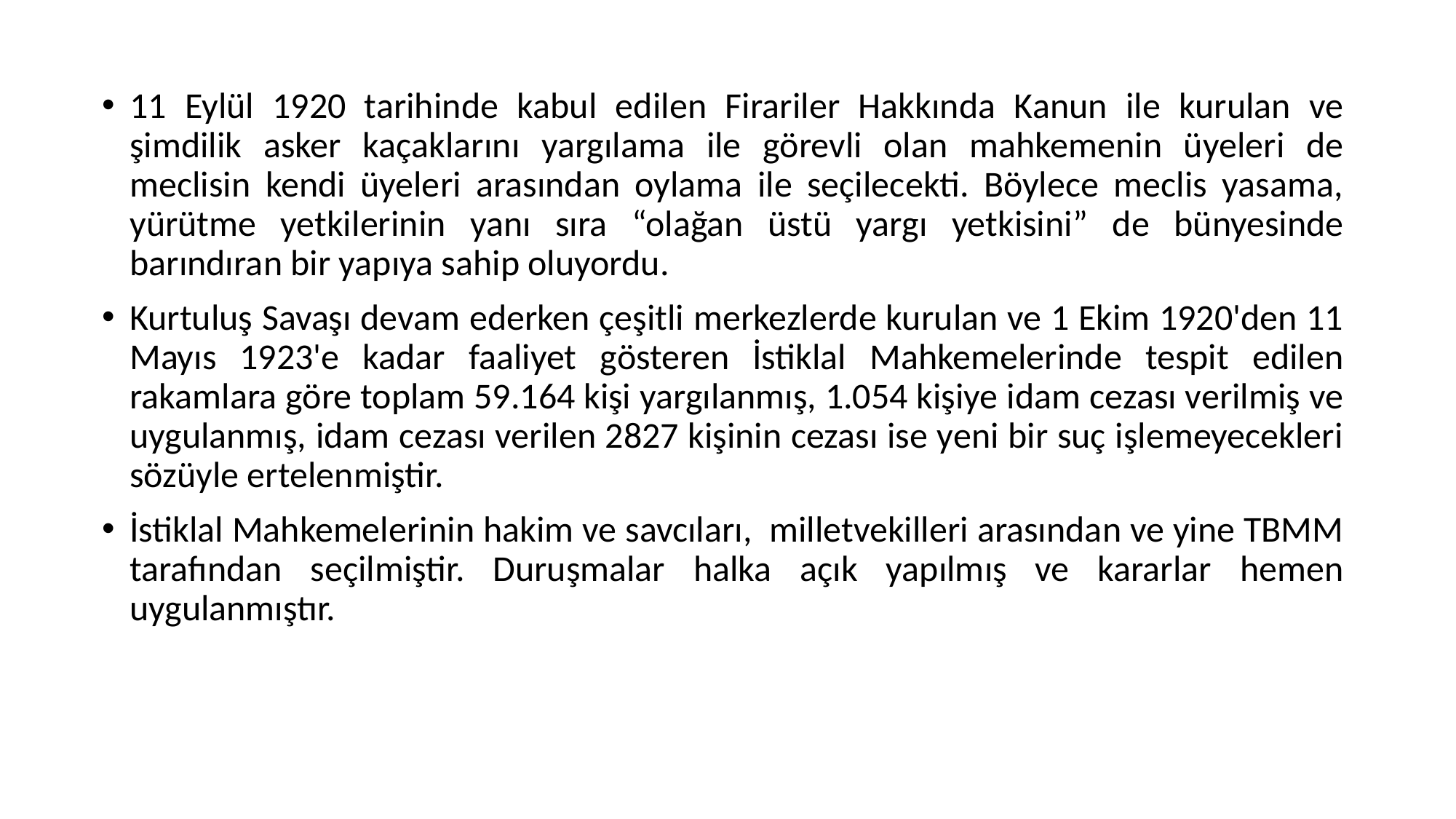

11 Eylül 1920 tarihinde kabul edilen Firariler Hakkında Kanun ile kurulan ve şimdilik asker kaçaklarını yargılama ile görevli olan mahkemenin üyeleri de meclisin kendi üyeleri arasından oylama ile seçilecekti. Böylece meclis yasama, yürütme yetkilerinin yanı sıra “olağan üstü yargı yetkisini” de bünyesinde barındıran bir yapıya sahip oluyordu.
Kurtuluş Savaşı devam ederken çeşitli merkezlerde kurulan ve 1 Ekim 1920'den 11 Mayıs 1923'e kadar faaliyet gösteren İstiklal Mahkemelerinde tespit edilen rakamlara göre toplam 59.164 kişi yargılanmış, 1.054 kişiye idam cezası verilmiş ve uygulanmış, idam cezası verilen 2827 kişinin cezası ise yeni bir suç işlemeyecekleri sözüyle ertelenmiştir.
İstiklal Mahkemelerinin hakim ve savcıları,  milletvekilleri arasından ve yine TBMM tarafından seçilmiştir. Duruşmalar halka açık yapılmış ve kararlar hemen uygulanmıştır.